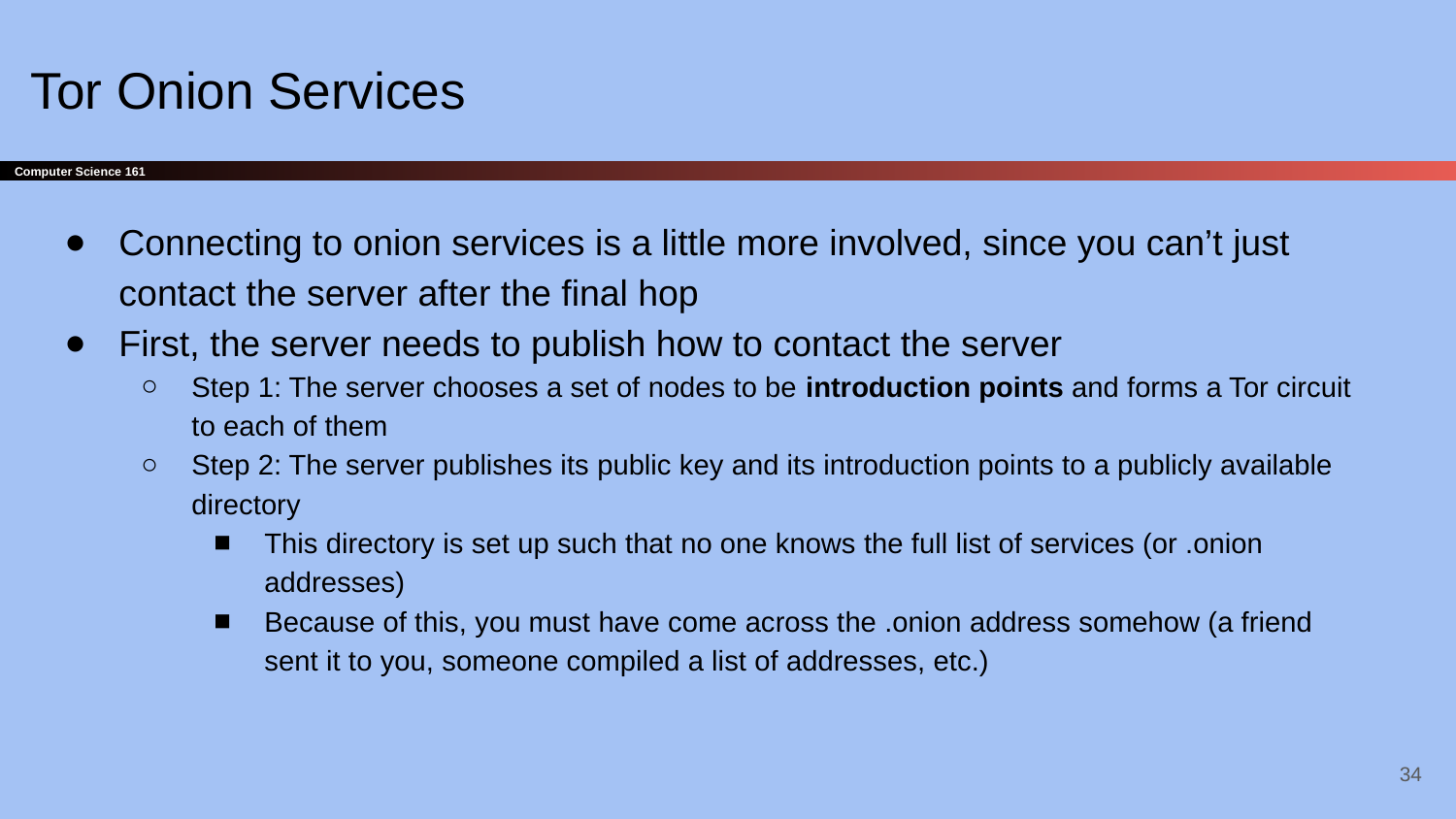

# Tor Onion Services
Connecting to onion services is a little more involved, since you can’t just contact the server after the final hop
First, the server needs to publish how to contact the server
Step 1: The server chooses a set of nodes to be introduction points and forms a Tor circuit to each of them
Step 2: The server publishes its public key and its introduction points to a publicly available directory
This directory is set up such that no one knows the full list of services (or .onion addresses)
Because of this, you must have come across the .onion address somehow (a friend sent it to you, someone compiled a list of addresses, etc.)
34